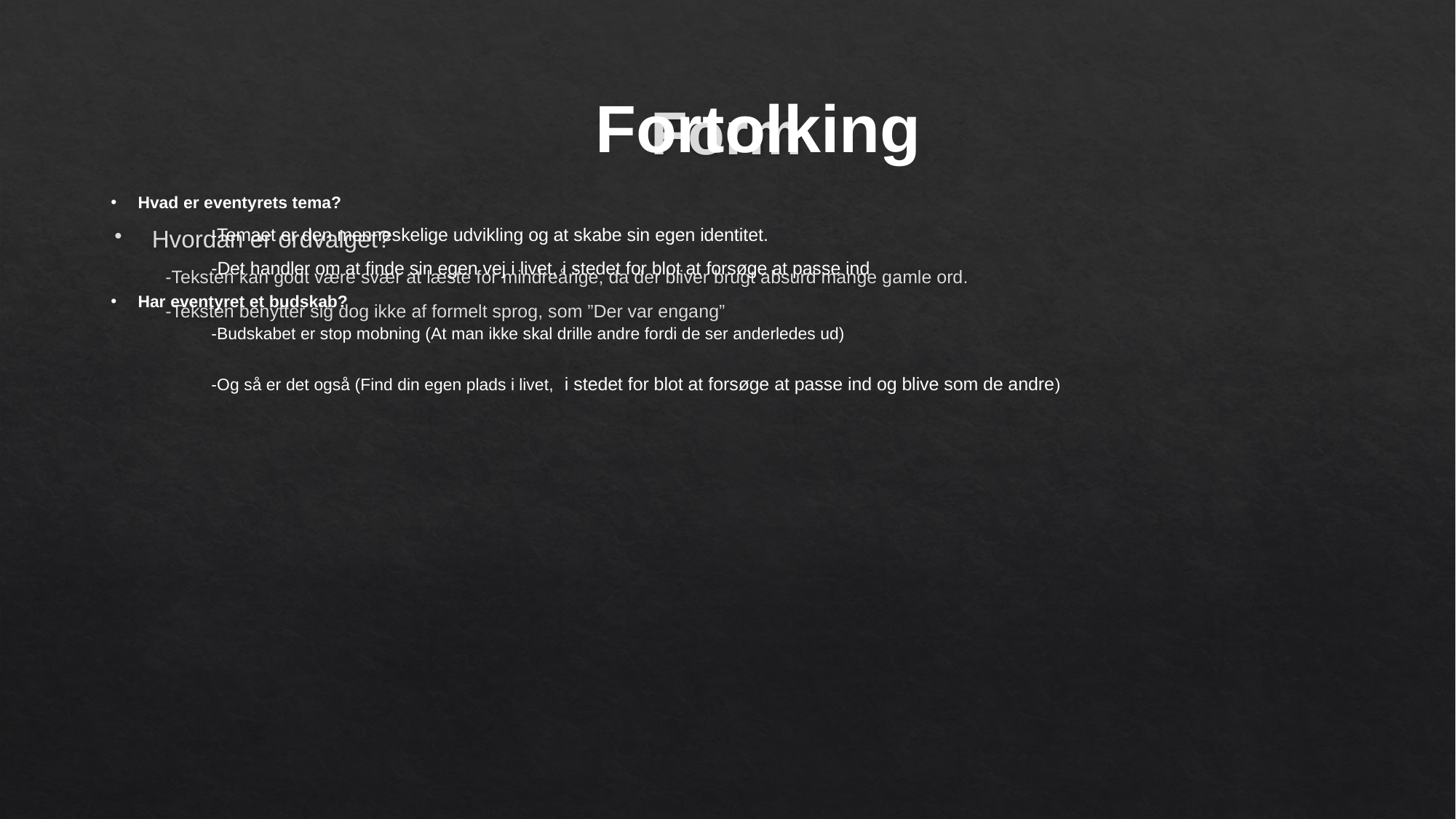

Fortolking
# Form
Hvad er eventyrets tema?
	-Temaet er den menneskelige udvikling og at skabe sin egen identitet.
	-Det handler om at finde sin egen vej i livet, i stedet for blot at forsøge at passe ind
Har eventyret et budskab?
	-Budskabet er stop mobning (At man ikke skal drille andre fordi de ser anderledes ud)
	-Og så er det også (Find din egen plads i livet, i stedet for blot at forsøge at passe ind og blive som de andre)

Hvordan er ordvalget?
-Teksten kan godt være svær at læste for mindreårige, da der bliver brugt absurd mange gamle ord.
-Teksten benytter sig dog ikke af formelt sprog, som ”Der var engang”